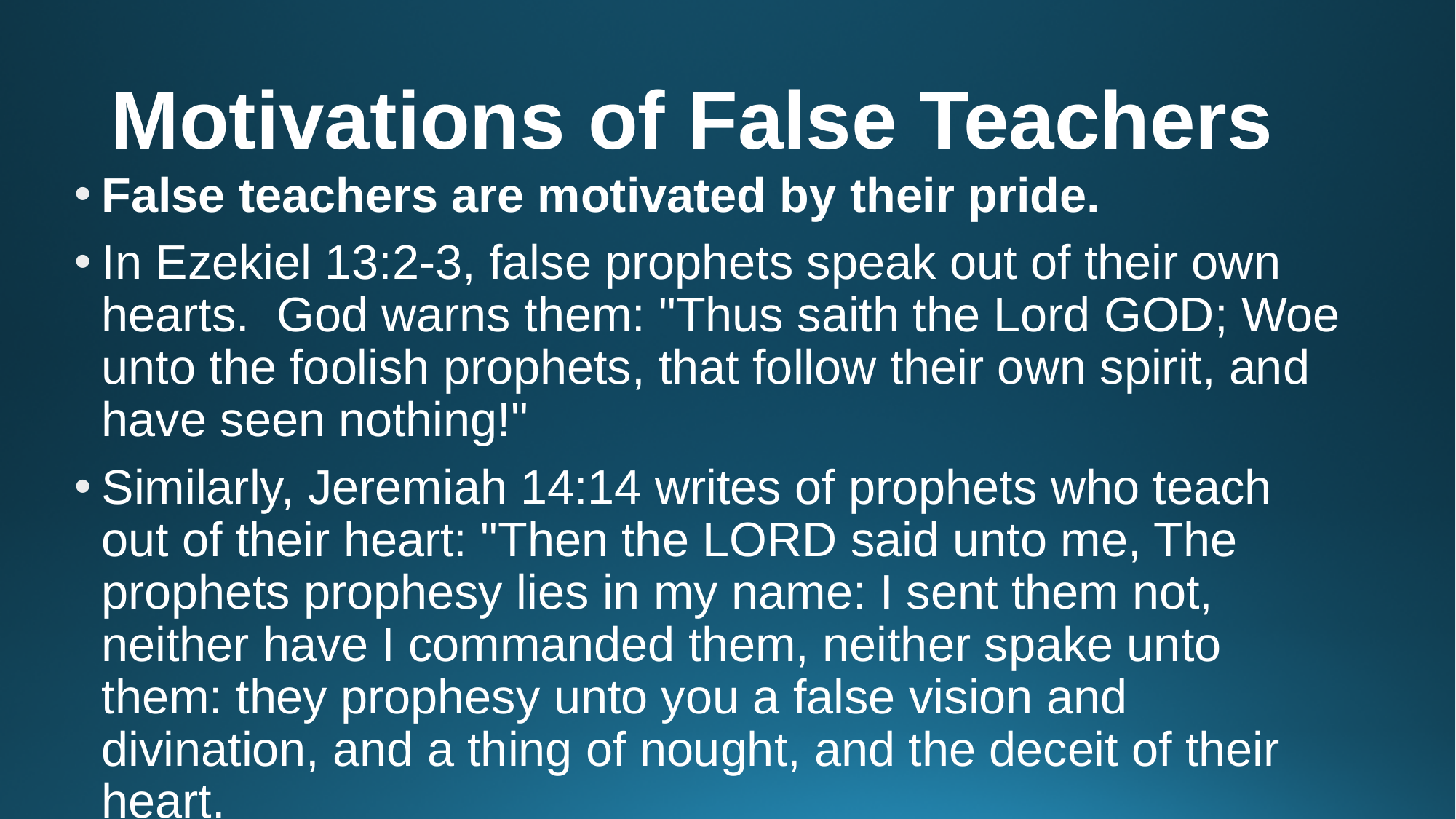

# Motivations of False Teachers
False teachers are motivated by their pride.
In Ezekiel 13:2-3, false prophets speak out of their own hearts.  God warns them: "Thus saith the Lord GOD; Woe unto the foolish prophets, that follow their own spirit, and have seen nothing!"
Similarly, Jeremiah 14:14 writes of prophets who teach out of their heart: "Then the LORD said unto me, The prophets prophesy lies in my name: I sent them not, neither have I commanded them, neither spake unto them: they prophesy unto you a false vision and divination, and a thing of nought, and the deceit of their heart.